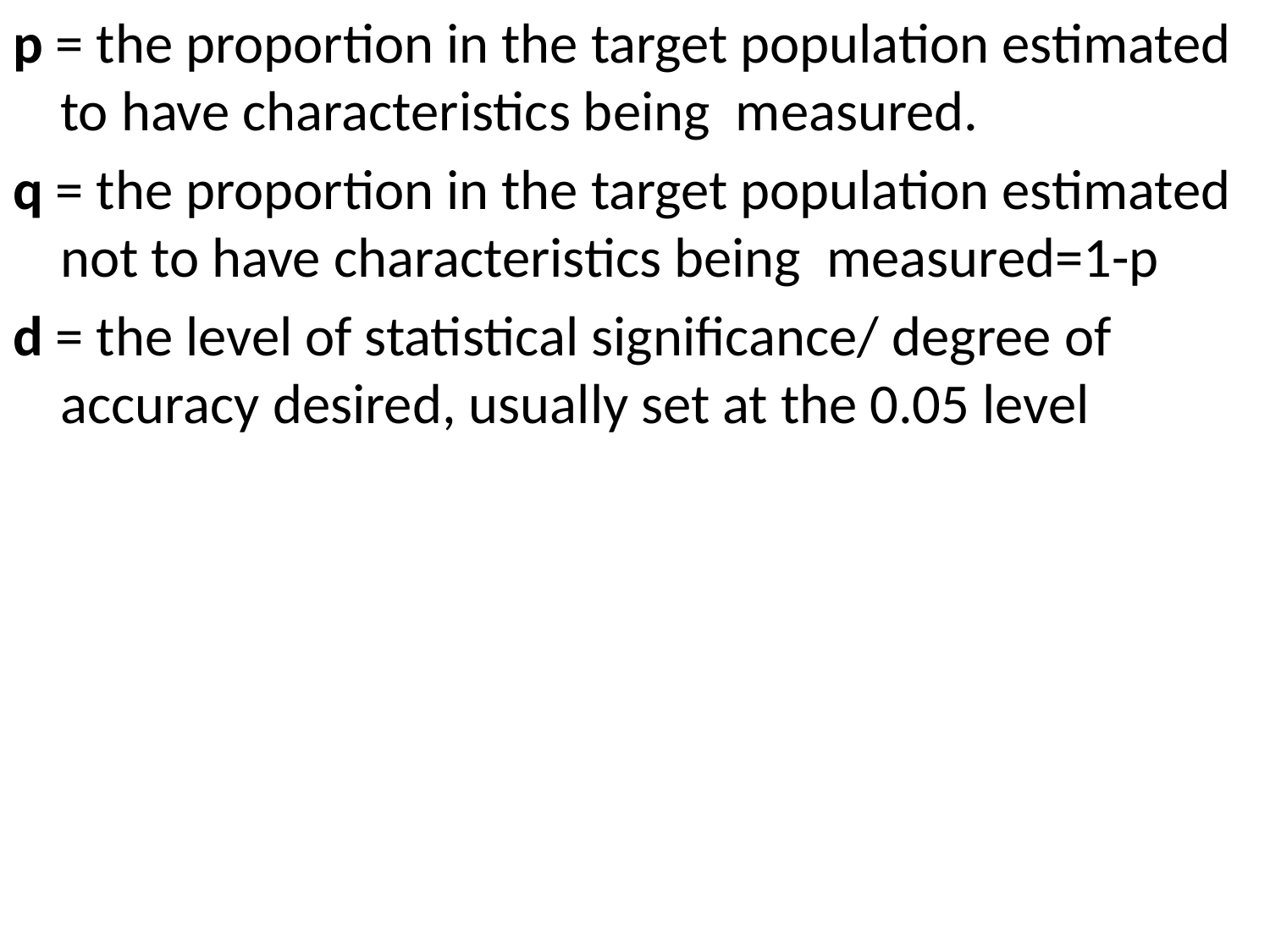

p = the proportion in the target population estimated to have characteristics being  measured.
q = the proportion in the target population estimated not to have characteristics being  measured=1-p
d = the level of statistical significance/ degree of accuracy desired, usually set at the 0.05 level